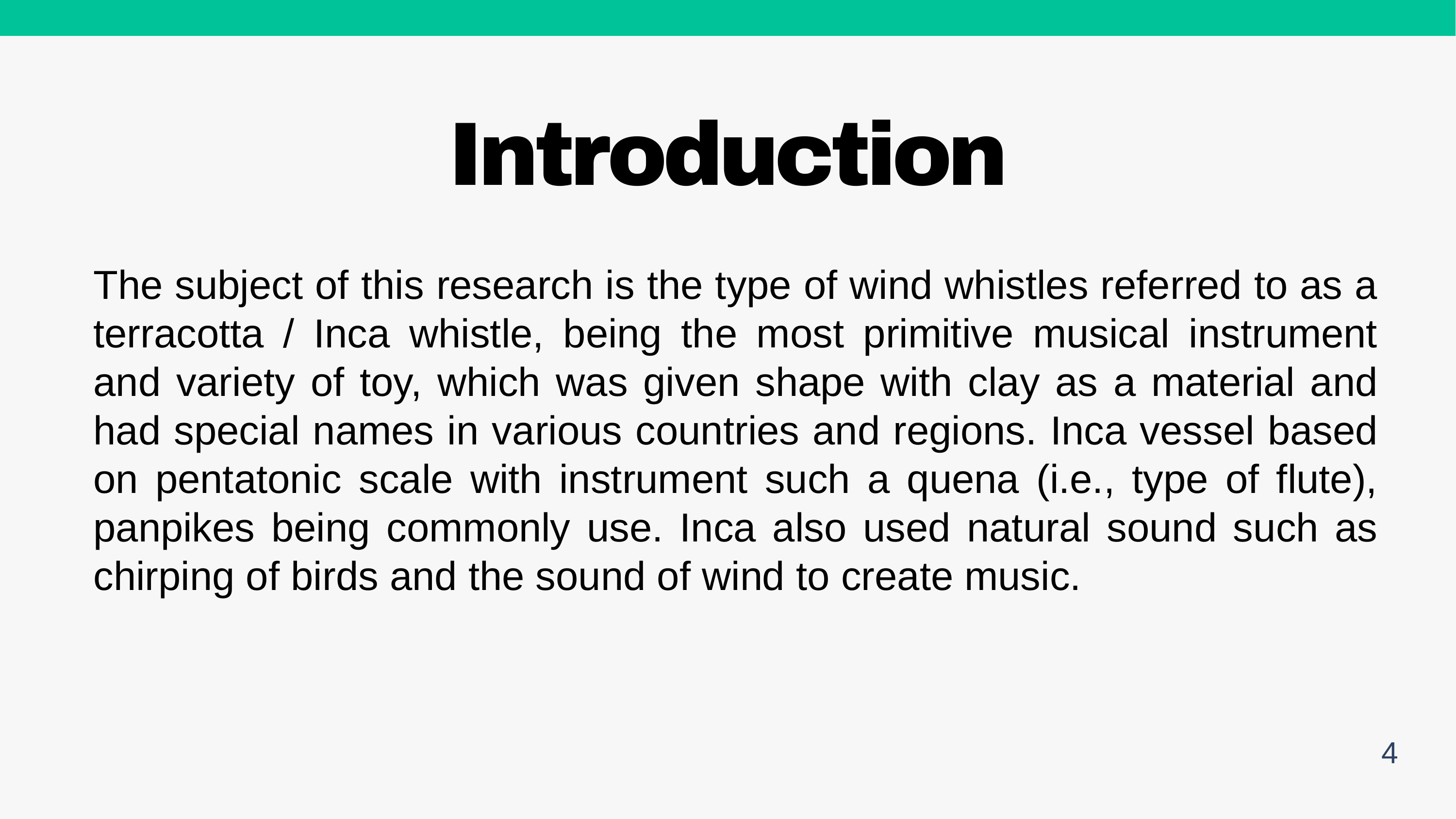

# Introduction
The subject of this research is the type of wind whistles referred to as a terracotta / Inca whistle, being the most primitive musical instrument and variety of toy, which was given shape with clay as a material and had special names in various countries and regions. Inca vessel based on pentatonic scale with instrument such a quena (i.e., type of flute), panpikes being commonly use. Inca also used natural sound such as chirping of birds and the sound of wind to create music.
4